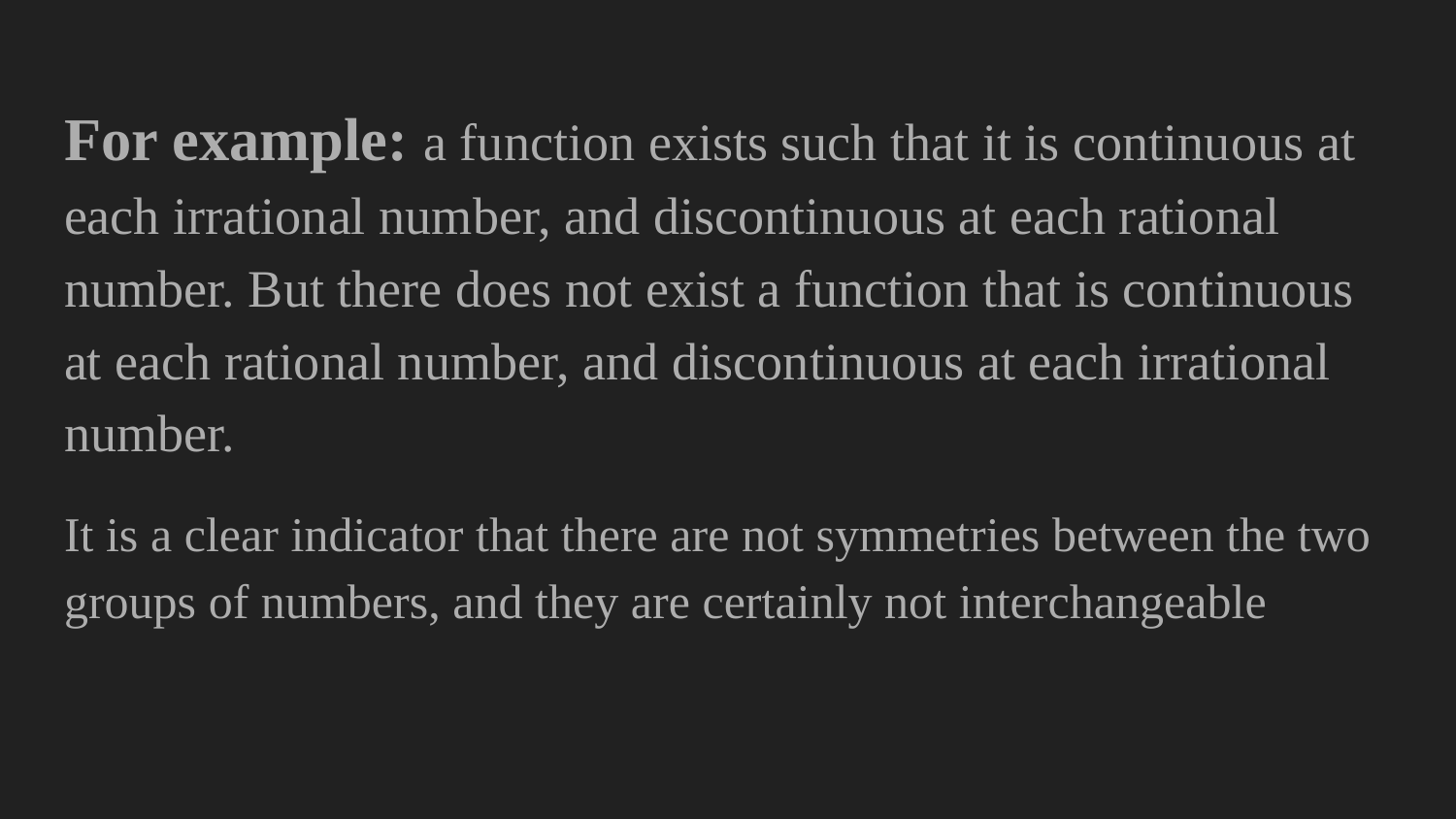

For example: a function exists such that it is continuous at each irrational number, and discontinuous at each rational number. But there does not exist a function that is continuous at each rational number, and discontinuous at each irrational number.
It is a clear indicator that there are not symmetries between the two groups of numbers, and they are certainly not interchangeable